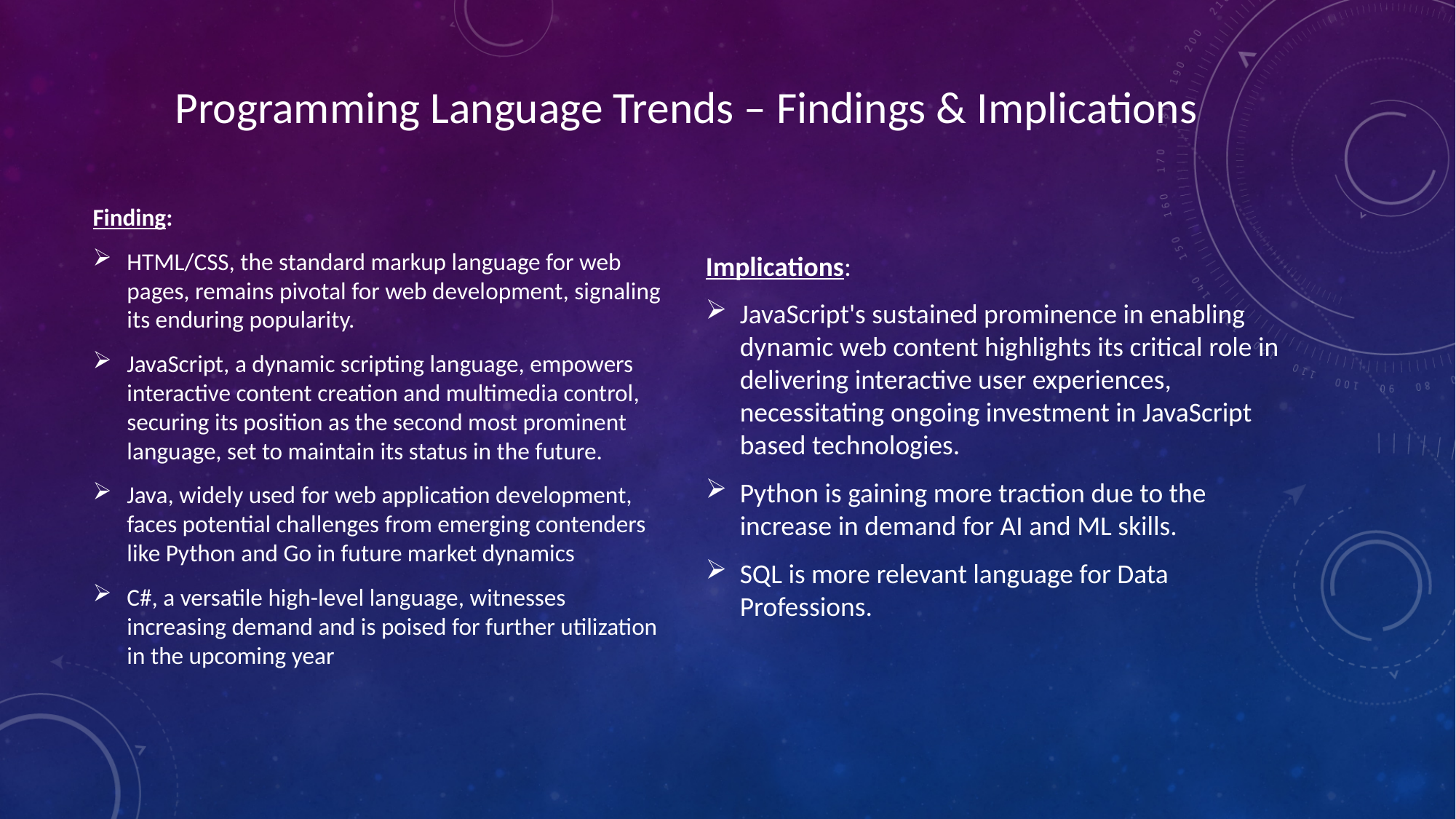

# Programming Language Trends – Findings & Implications
Finding:
HTML/CSS, the standard markup language for web pages, remains pivotal for web development, signaling its enduring popularity.
JavaScript, a dynamic scripting language, empowers interactive content creation and multimedia control, securing its position as the second most prominent language, set to maintain its status in the future.
Java, widely used for web application development, faces potential challenges from emerging contenders like Python and Go in future market dynamics
C#, a versatile high-level language, witnesses increasing demand and is poised for further utilization in the upcoming year
Implications:
JavaScript's sustained prominence in enabling dynamic web content highlights its critical role in delivering interactive user experiences, necessitating ongoing investment in JavaScript based technologies.
Python is gaining more traction due to the increase in demand for AI and ML skills.
SQL is more relevant language for Data Professions.